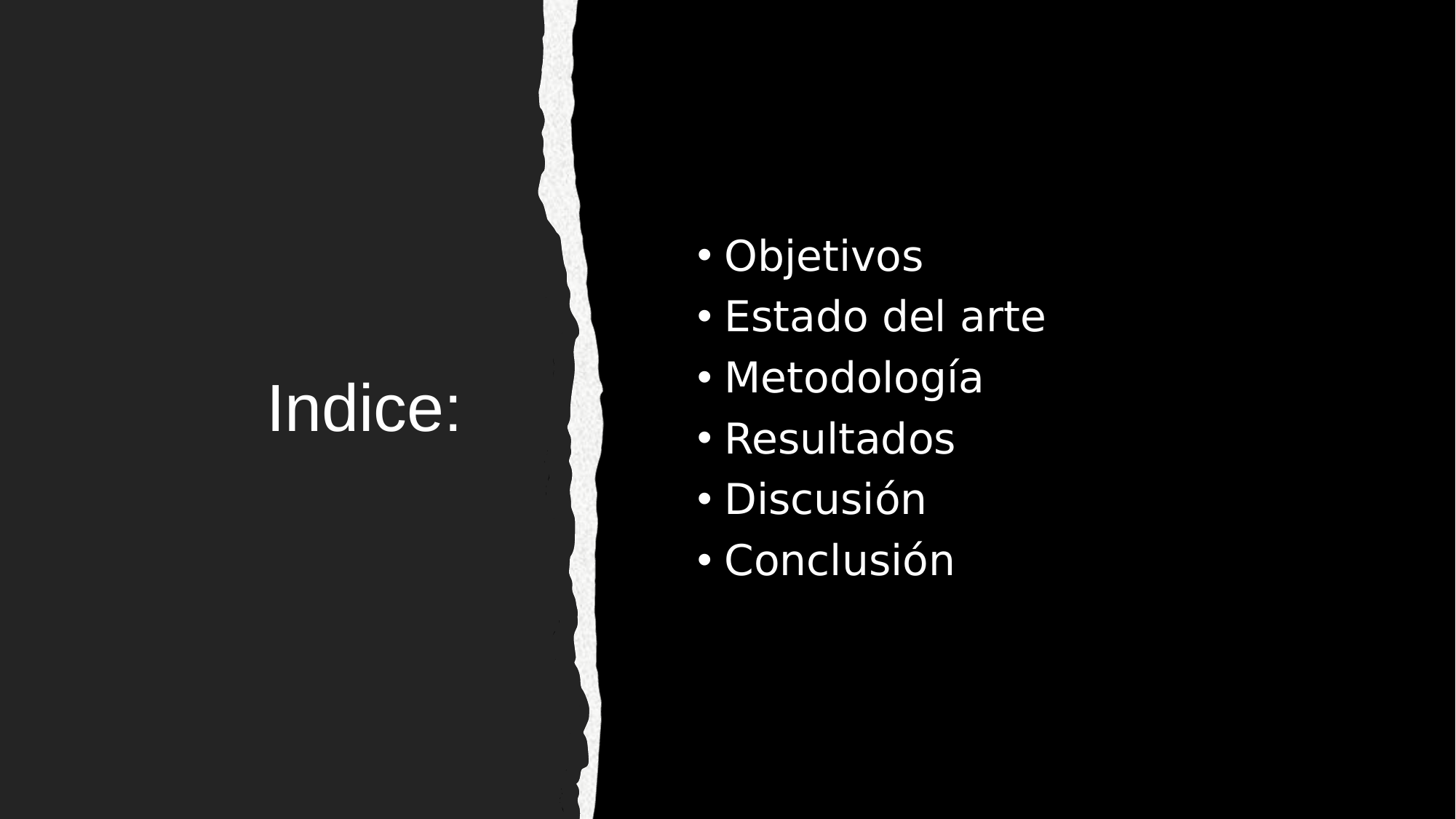

# Indice:
Objetivos
Estado del arte
Metodología
Resultados
Discusión
Conclusión